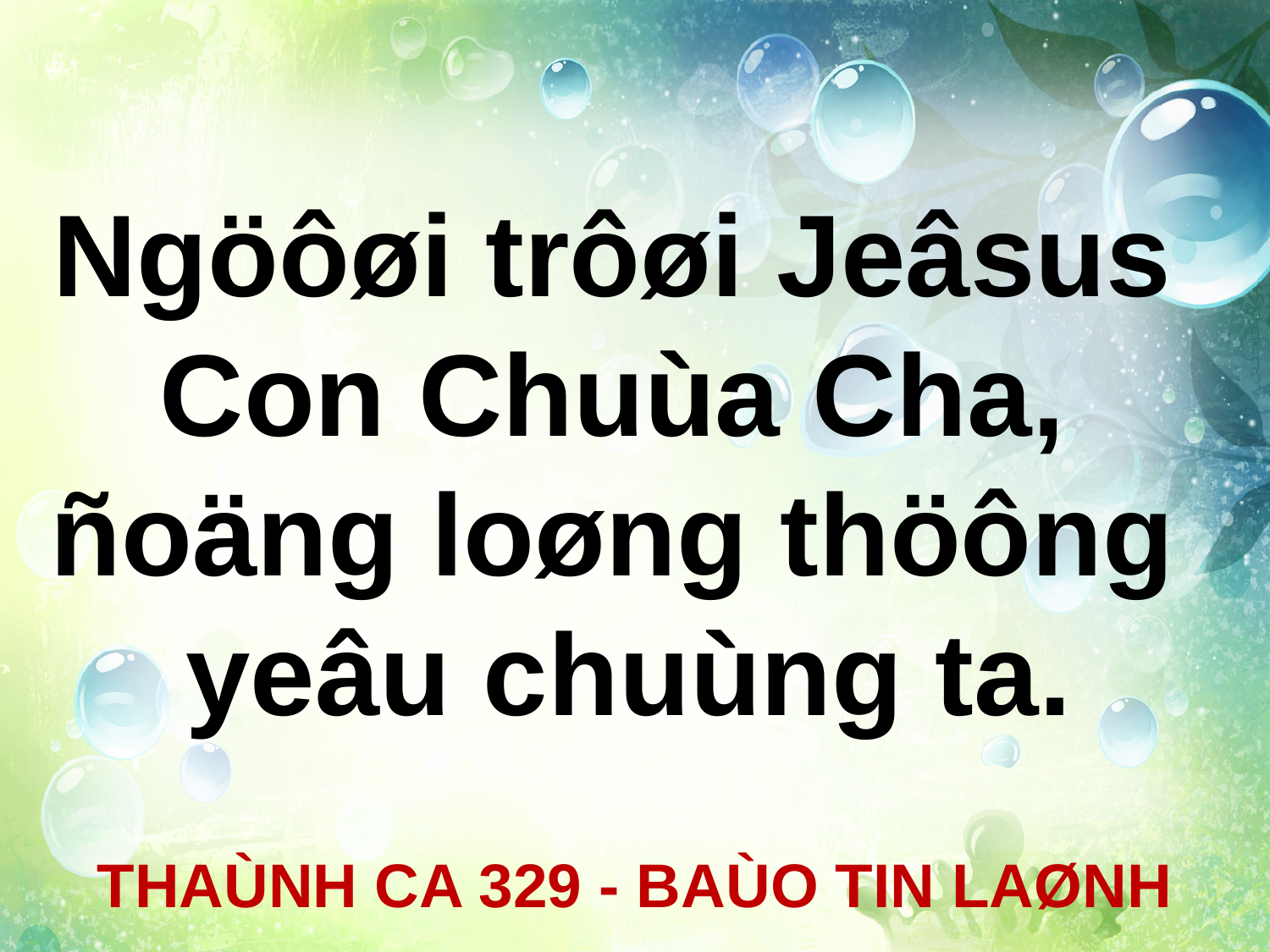

Ngöôøi trôøi Jeâsus
Con Chuùa Cha,
ñoäng loøng thöông
yeâu chuùng ta.
THAÙNH CA 329 - BAÙO TIN LAØNH